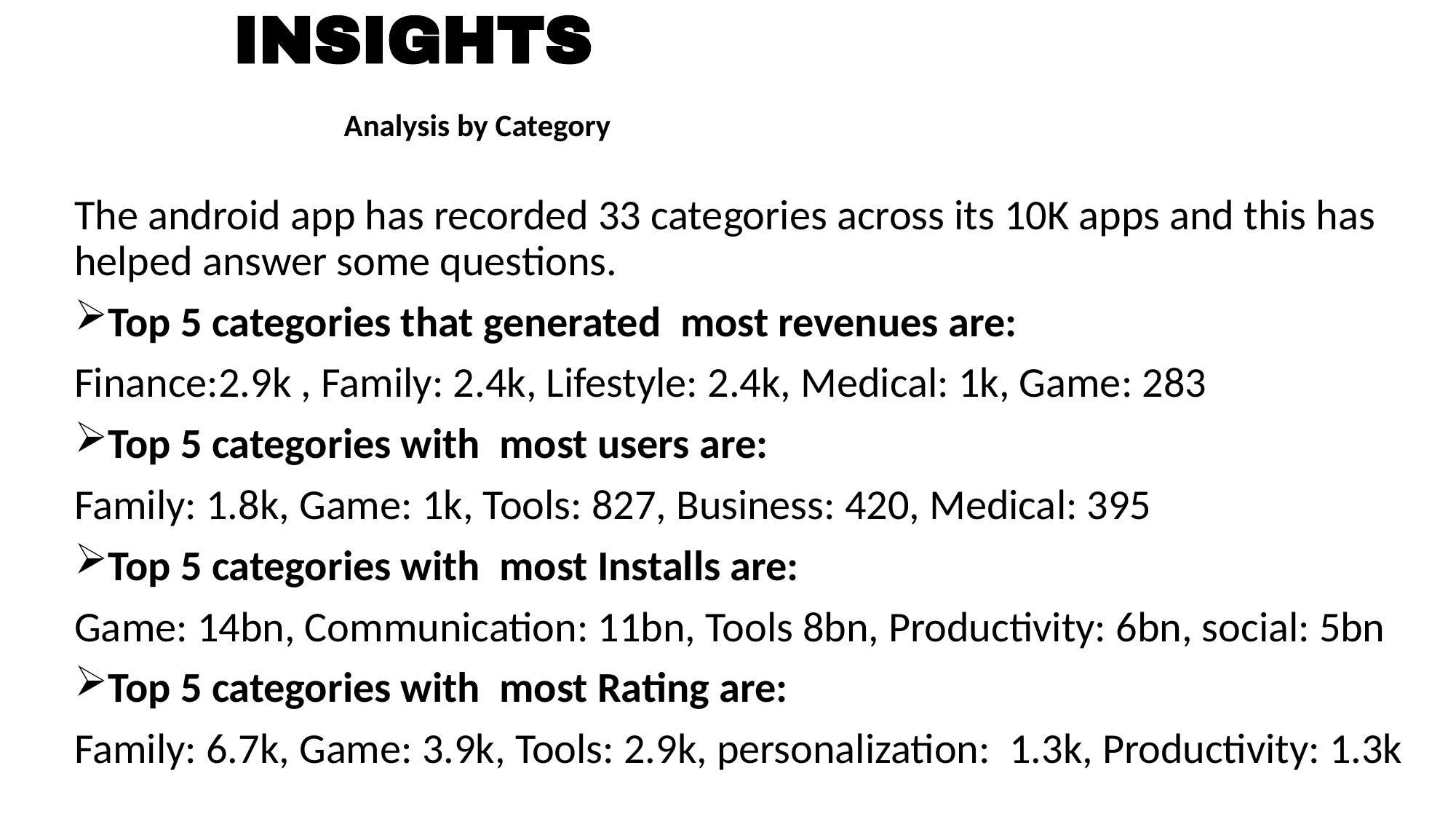

# INSIGHTS
			           Analysis by Category
The android app has recorded 33 categories across its 10K apps and this has helped answer some questions.
Top 5 categories that generated  most revenues are:
Finance:2.9k , Family: 2.4k, Lifestyle: 2.4k, Medical: 1k, Game: 283
Top 5 categories with  most users are:
Family: 1.8k, Game: 1k, Tools: 827, Business: 420, Medical: 395
Top 5 categories with  most Installs are:
Game: 14bn, Communication: 11bn, Tools 8bn, Productivity: 6bn, social: 5bn
Top 5 categories with  most Rating are:
Family: 6.7k, Game: 3.9k, Tools: 2.9k, personalization:  1.3k, Productivity: 1.3k